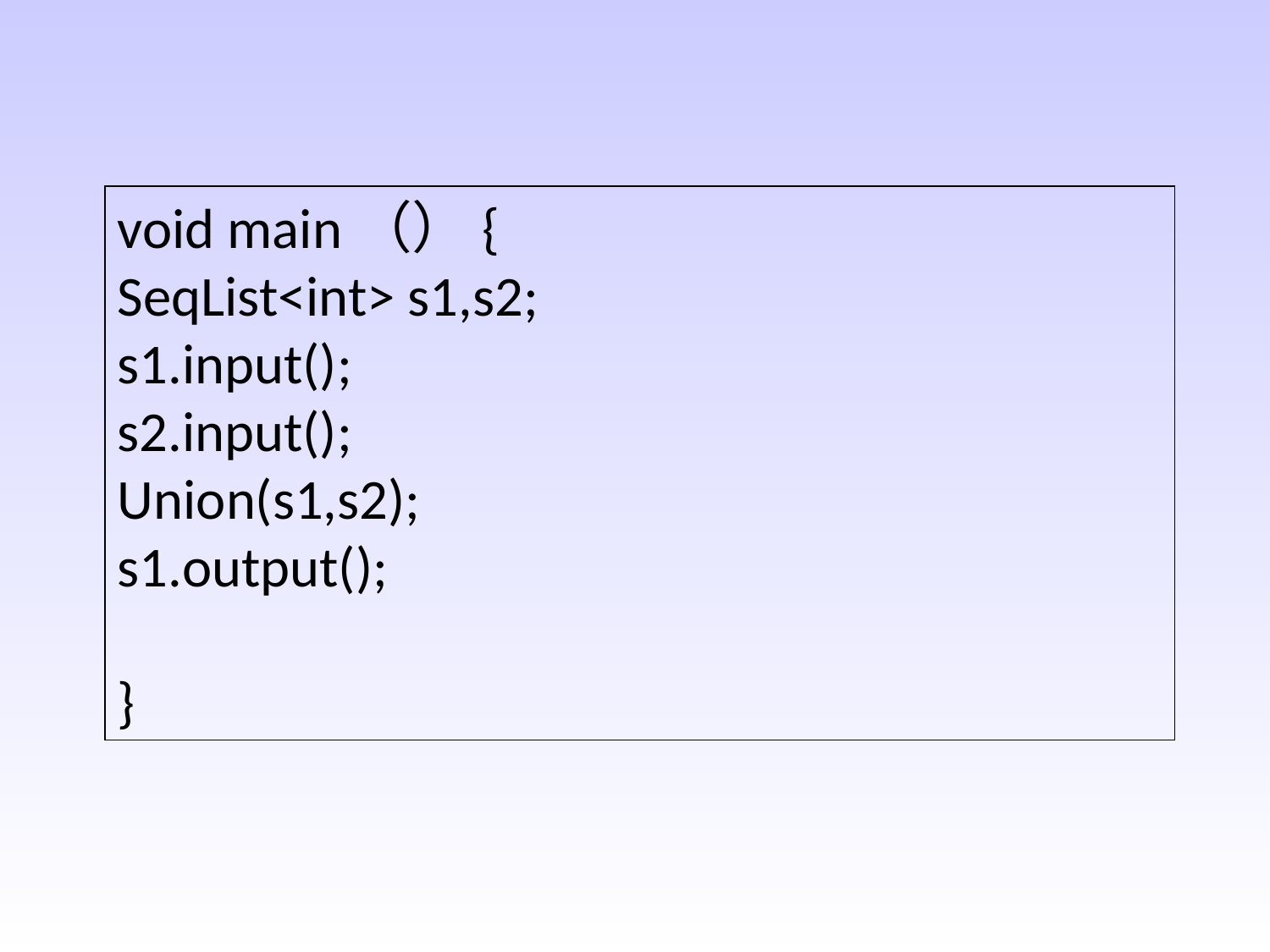

void main（）{
SeqList<int> s1,s2;
s1.input();
s2.input();
Union(s1,s2);
s1.output();

}